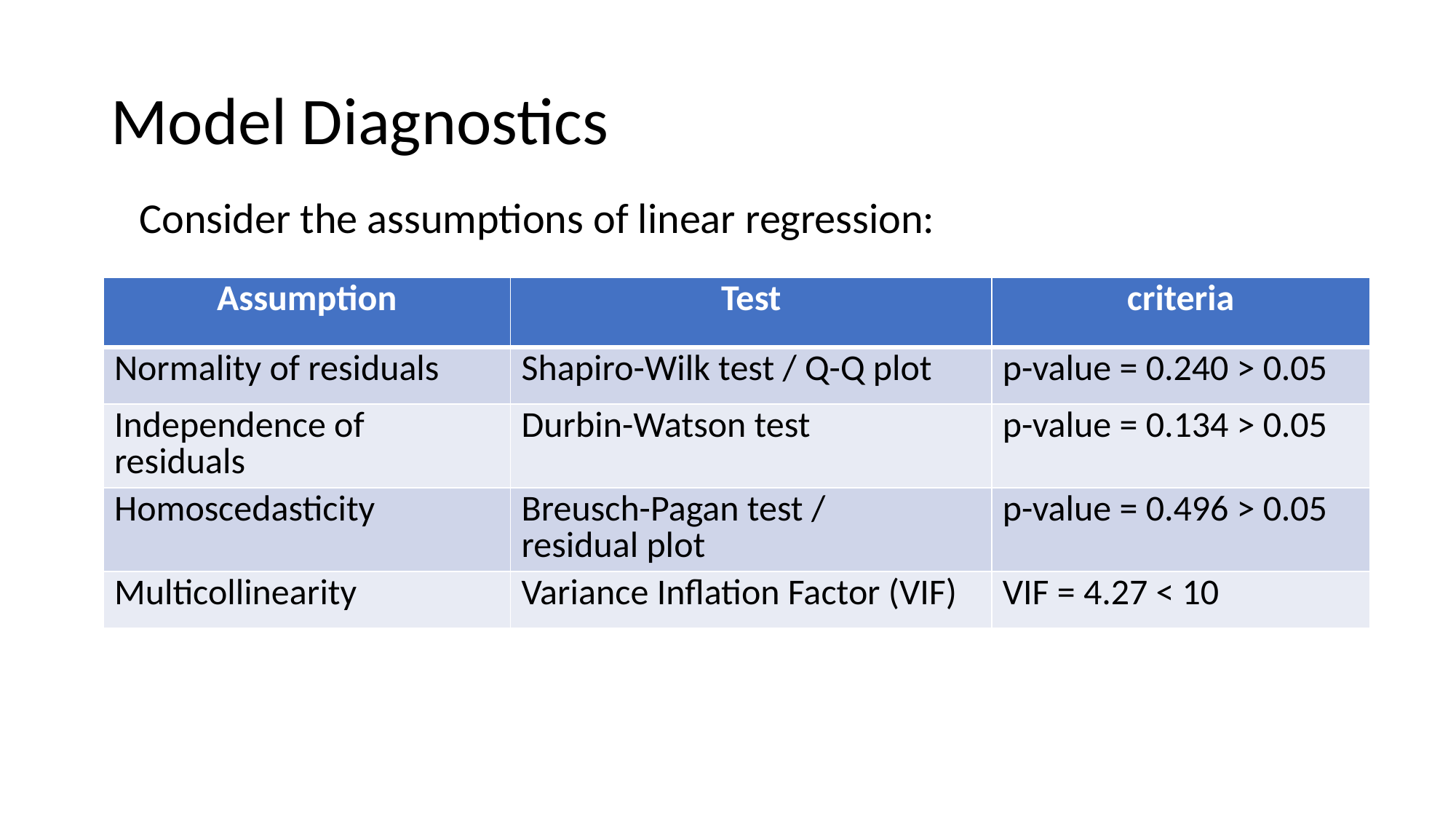

# Model Diagnostics
Consider the assumptions of linear regression:
| Assumption | Test | criteria |
| --- | --- | --- |
| Normality of residuals | Shapiro-Wilk test / Q-Q plot | p-value = 0.240 > 0.05 |
| Independence of residuals | Durbin-Watson test | p-value = 0.134 > 0.05 |
| Homoscedasticity | Breusch-Pagan test / residual plot | p-value = 0.496 > 0.05 |
| Multicollinearity | Variance Inflation Factor (VIF) | VIF = 4.27 < 10 |